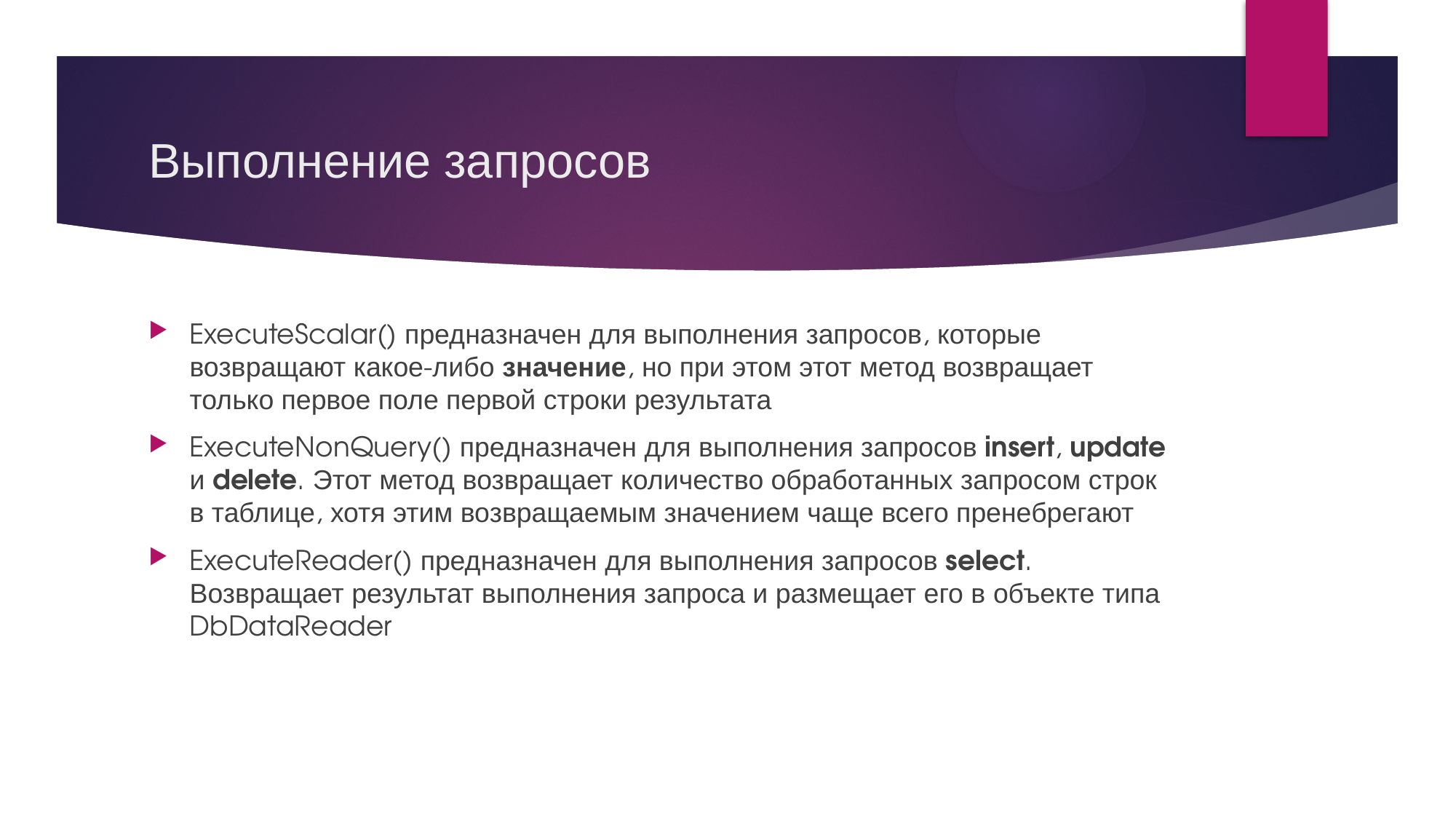

# Выполнение запросов
ExecuteScalar() предназначен для выполнения запросов, которые возвращают какое-либо значение, но при этом этот метод возвращает только первое поле первой строки результата
ExecuteNonQuery() предназначен для выполнения запросов insert, update и delete. Этот метод возвращает количество обработанных запросом строк в таблице, хотя этим возвращаемым значением чаще всего пренебрегают
ExecuteReader() предназначен для выполнения запросов select. Возвращает результат выполнения запроса и размещает его в объекте типа DbDataReader